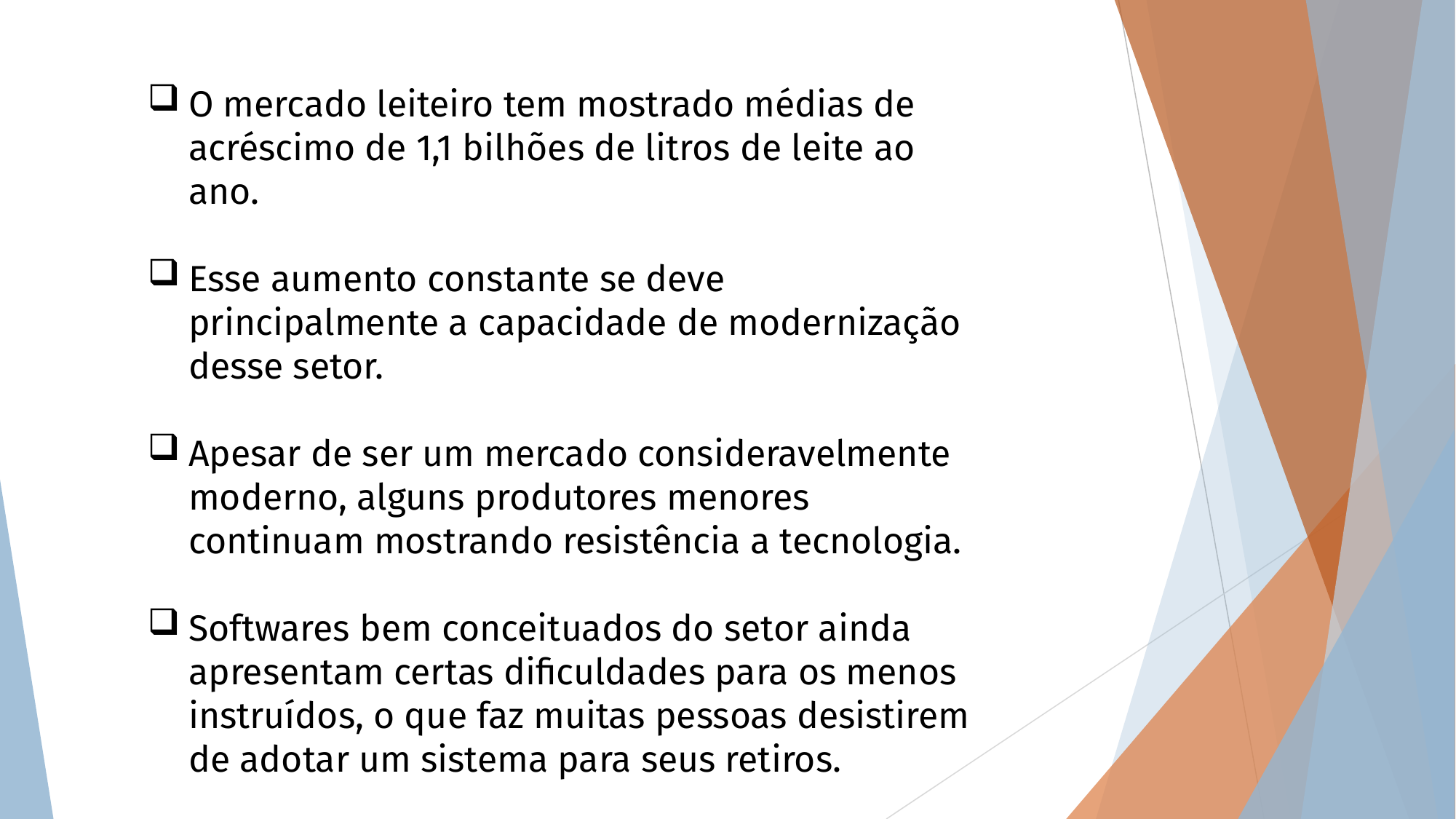

O mercado leiteiro tem mostrado médias de acréscimo de 1,1 bilhões de litros de leite ao ano.

Esse aumento constante se deve principalmente a capacidade de modernização desse setor.

Apesar de ser um mercado consideravelmente moderno, alguns produtores menores continuam mostrando resistência a tecnologia.

Softwares bem conceituados do setor ainda apresentam certas dificuldades para os menos instruídos, o que faz muitas pessoas desistirem de adotar um sistema para seus retiros.